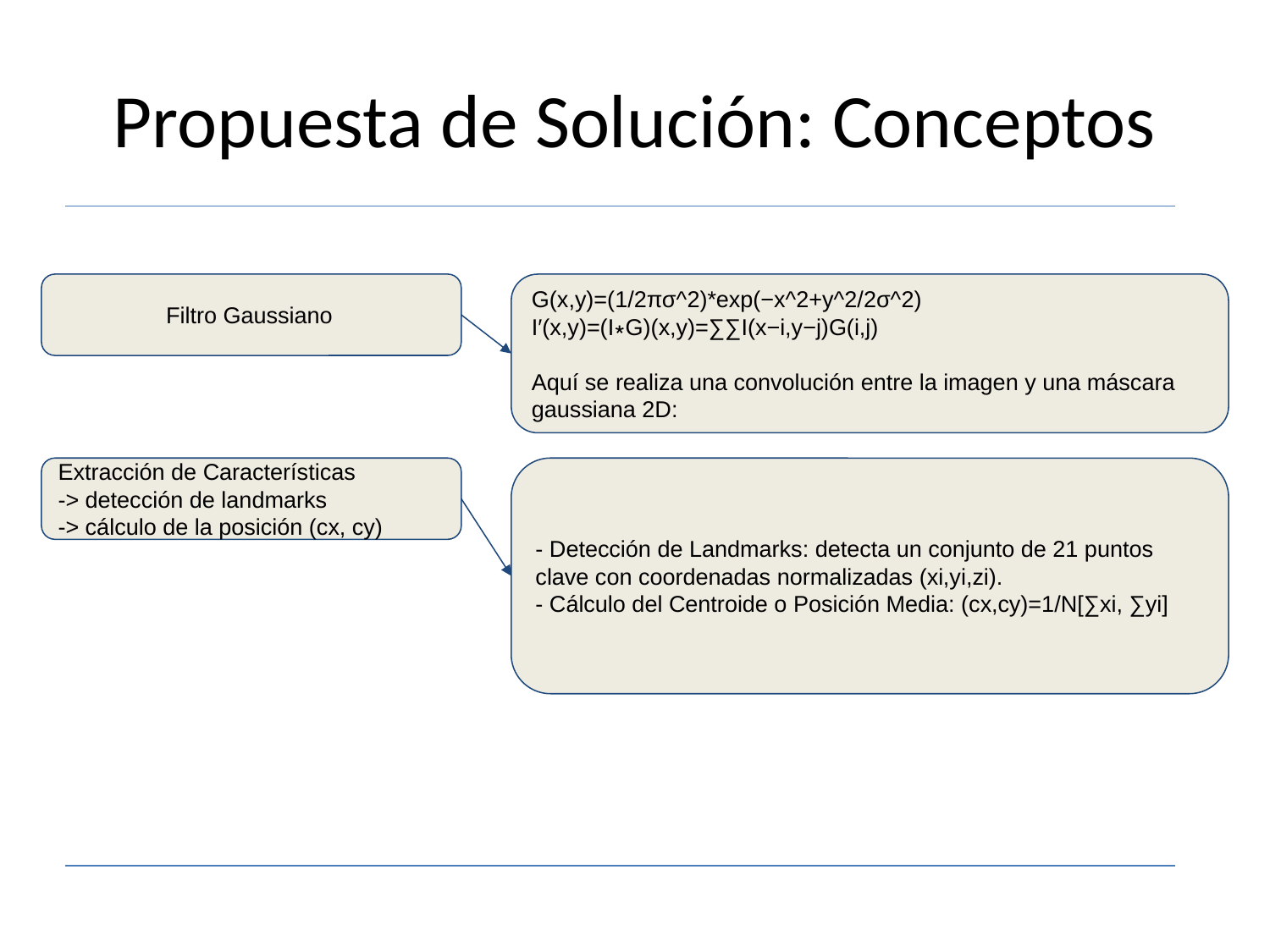

# Propuesta de Solución: Conceptos
       Filtro Gaussiano
G(x,y)=(1/2πσ^2)*​exp(−x^2+y^2​/2σ^2)
I′(x,y)=(I∗G)(x,y)=∑∑I(x−i,y−j)G(i,j)
Aquí se realiza una convolución entre la imagen y una máscara gaussiana 2D:
Extracción de Características
-> detección de landmarks
-> cálculo de la posición (cx, cy)
- Detección de Landmarks: detecta un conjunto de 21 puntos clave con coordenadas normalizadas (xi​,yi​,zi​).
- Cálculo del Centroide o Posición Media: (cx​,cy​)=1/N[∑xi, ∑yi​]